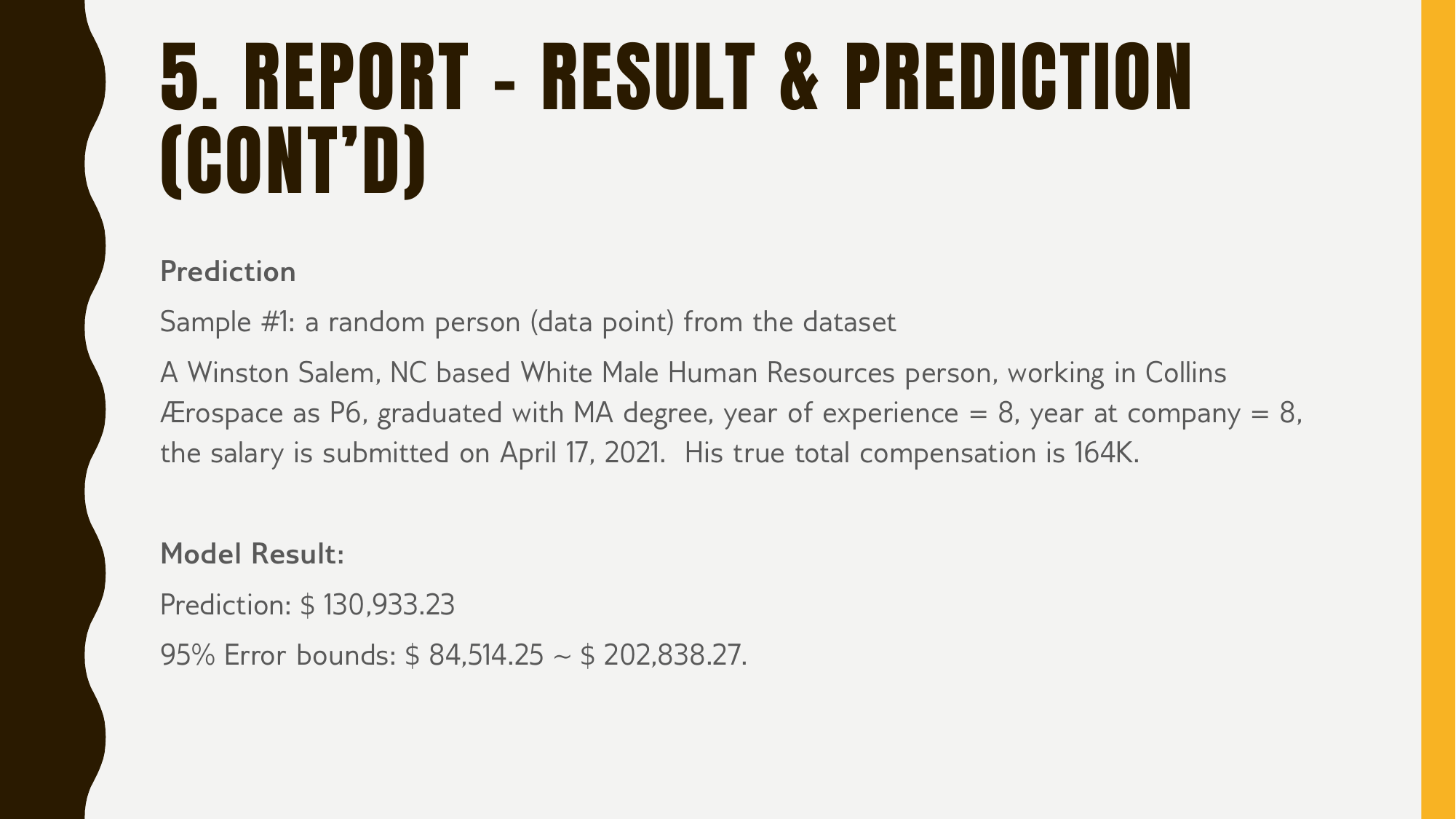

5. REPORT – Result & Prediction (Cont’d)
Prediction
Sample #1: a random person (data point) from the dataset
A Winston Salem, NC based White Male Human Resources person, working in Collins Aerospace as P6, graduated with MA degree, year of experience = 8, year at company = 8, the salary is submitted on April 17, 2021.  His true total compensation is 164K.

Model Result:
Prediction: $ 130,933.23
95% Error bounds: $ 84,514.25 ~ $ 202,838.27.